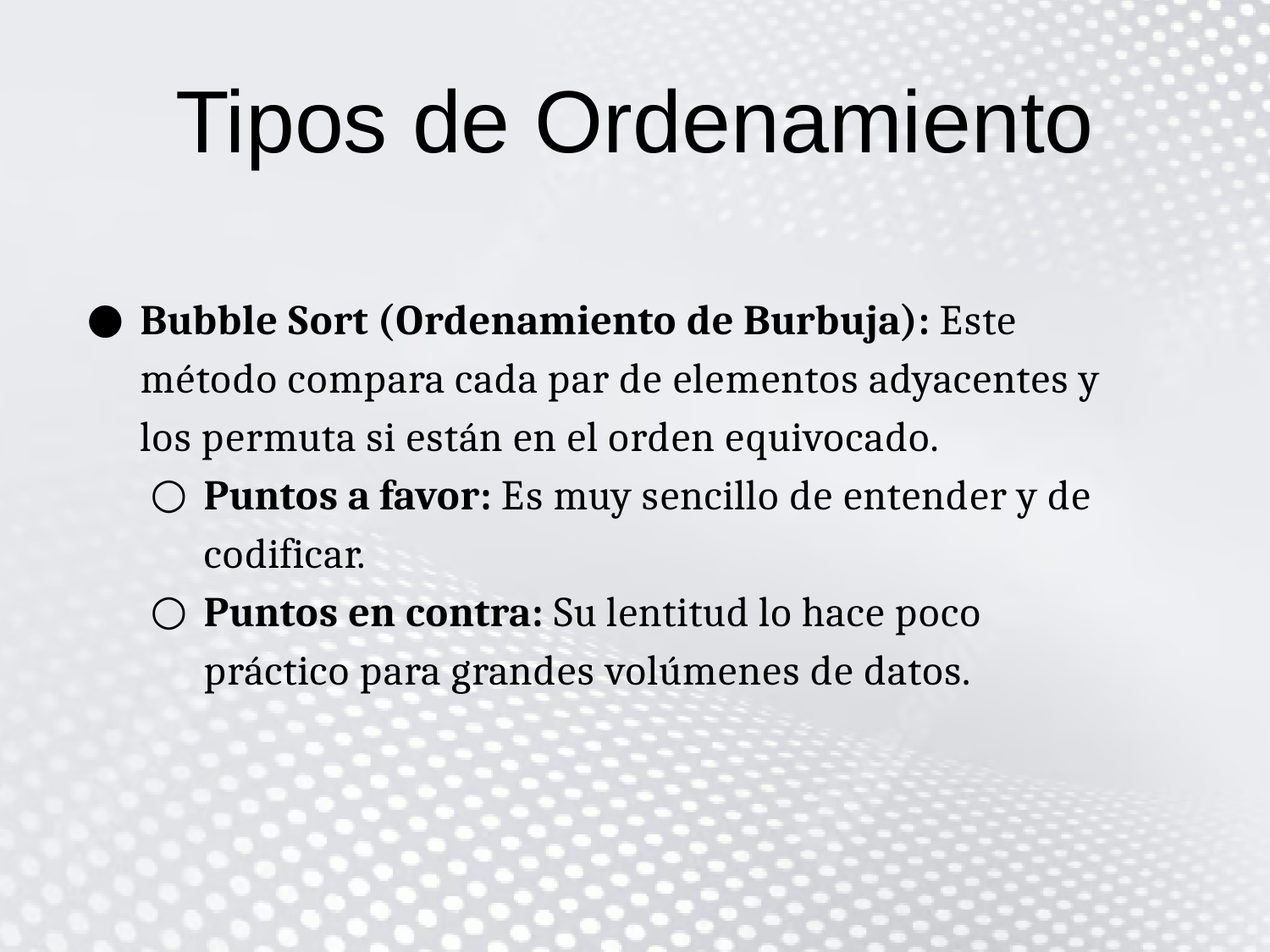

# Tipos de Ordenamiento
Bubble Sort (Ordenamiento de Burbuja): Este método compara cada par de elementos adyacentes y los permuta si están en el orden equivocado.
Puntos a favor: Es muy sencillo de entender y de codificar.
Puntos en contra: Su lentitud lo hace poco práctico para grandes volúmenes de datos.